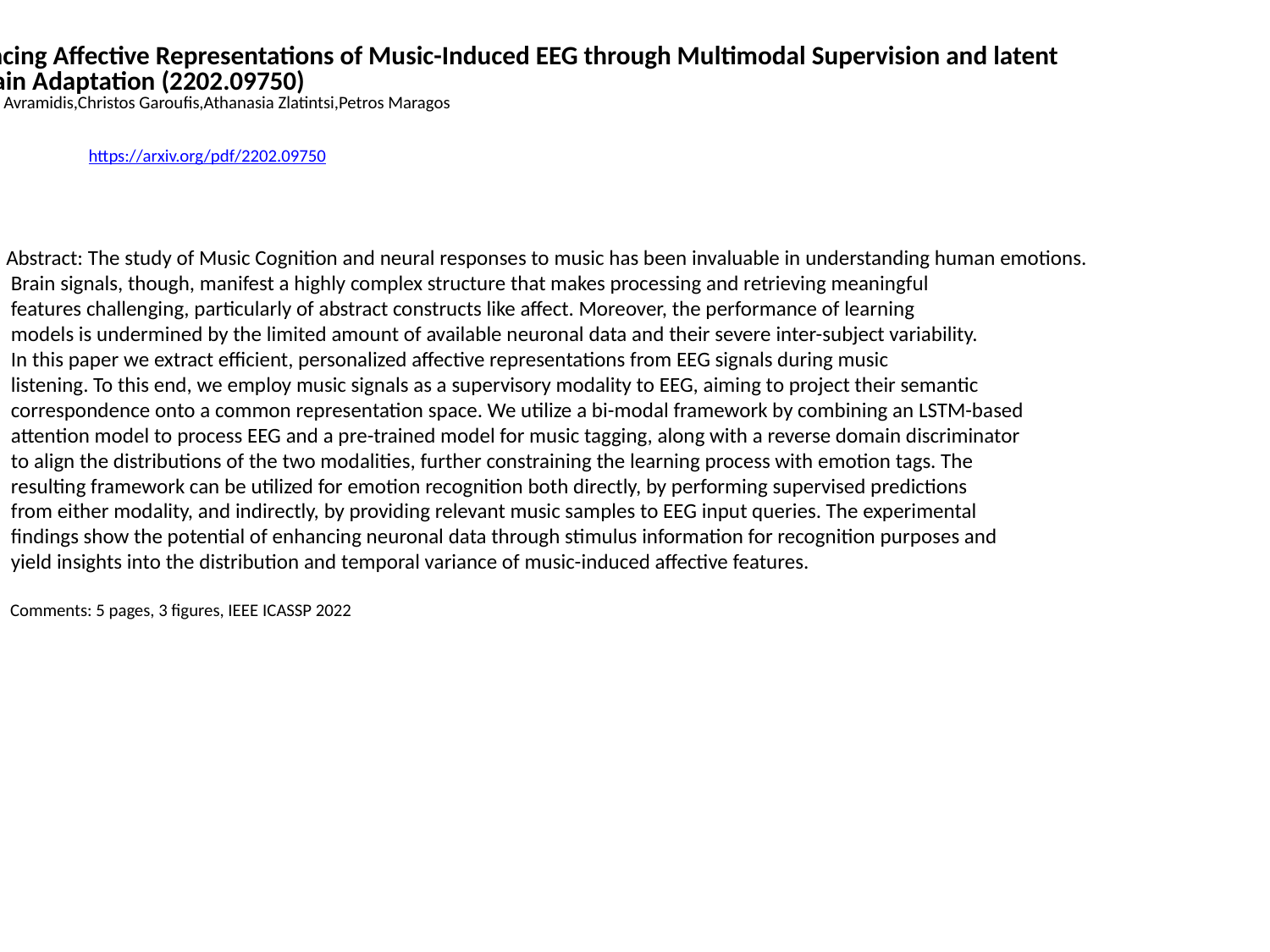

Enhancing Affective Representations of Music-Induced EEG through Multimodal Supervision and latent
 Domain Adaptation (2202.09750)
Kleanthis Avramidis,Christos Garoufis,Athanasia Zlatintsi,Petros Maragos

https://arxiv.org/pdf/2202.09750

Abstract: The study of Music Cognition and neural responses to music has been invaluable in understanding human emotions.
 Brain signals, though, manifest a highly complex structure that makes processing and retrieving meaningful
 features challenging, particularly of abstract constructs like affect. Moreover, the performance of learning
 models is undermined by the limited amount of available neuronal data and their severe inter-subject variability.
 In this paper we extract efficient, personalized affective representations from EEG signals during music
 listening. To this end, we employ music signals as a supervisory modality to EEG, aiming to project their semantic
 correspondence onto a common representation space. We utilize a bi-modal framework by combining an LSTM-based
 attention model to process EEG and a pre-trained model for music tagging, along with a reverse domain discriminator
 to align the distributions of the two modalities, further constraining the learning process with emotion tags. The
 resulting framework can be utilized for emotion recognition both directly, by performing supervised predictions
 from either modality, and indirectly, by providing relevant music samples to EEG input queries. The experimental
 findings show the potential of enhancing neuronal data through stimulus information for recognition purposes and
 yield insights into the distribution and temporal variance of music-induced affective features.
 Comments: 5 pages, 3 figures, IEEE ICASSP 2022